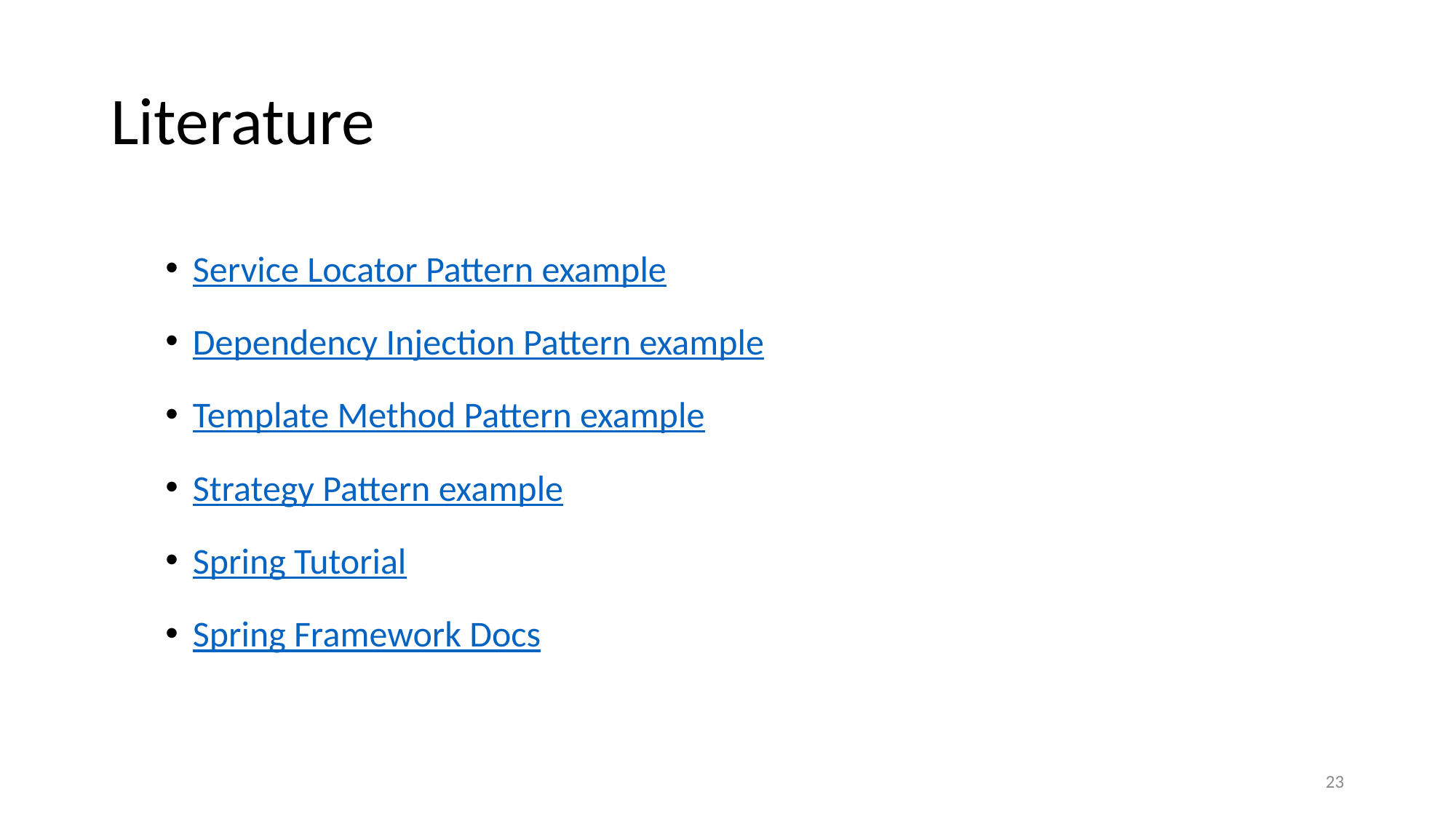

# Literature
Service Locator Pattern example
Dependency Injection Pattern example
Template Method Pattern example
Strategy Pattern example
Spring Tutorial
Spring Framework Docs
23